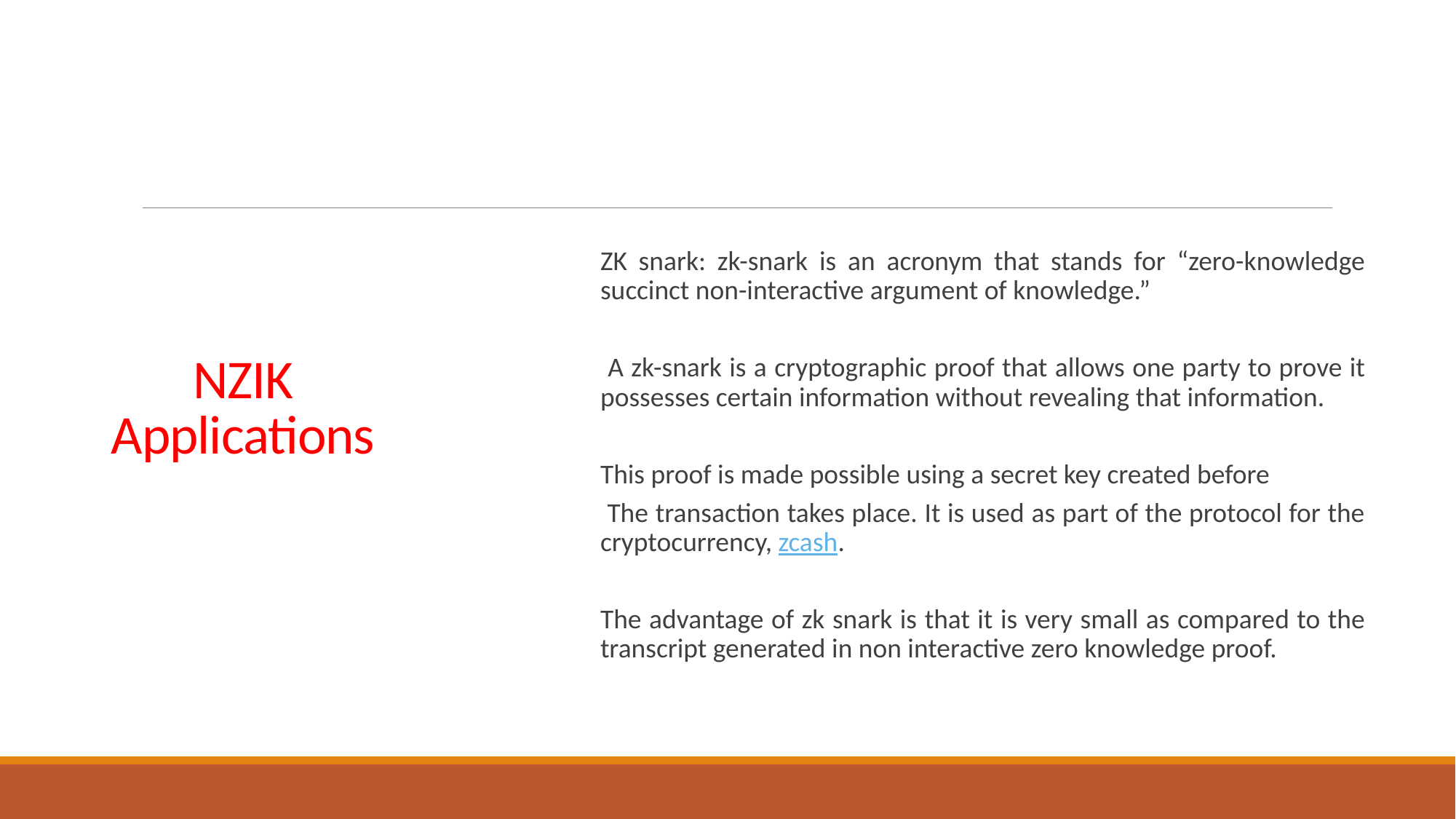

NZIK Applications
ZK snark: zk-snark is an acronym that stands for “zero-knowledge succinct non-interactive argument of knowledge.”

 A zk-snark is a cryptographic proof that allows one party to prove it possesses certain information without revealing that information.

This proof is made possible using a secret key created before
 The transaction takes place. It is used as part of the protocol for the cryptocurrency, zcash.

The advantage of zk snark is that it is very small as compared to the transcript generated in non interactive zero knowledge proof.